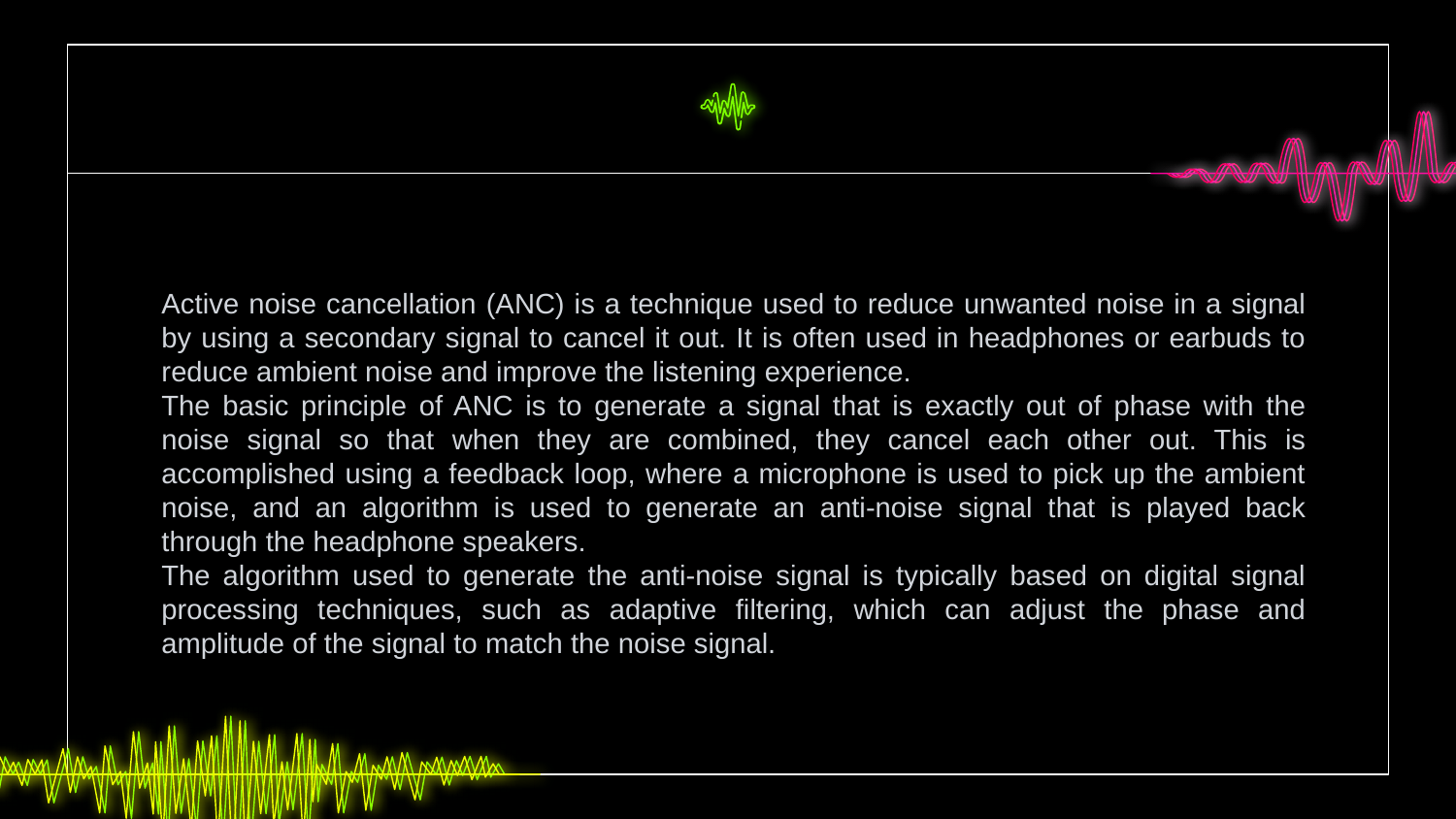

Active noise cancellation (ANC) is a technique used to reduce unwanted noise in a signal by using a secondary signal to cancel it out. It is often used in headphones or earbuds to reduce ambient noise and improve the listening experience.
The basic principle of ANC is to generate a signal that is exactly out of phase with the noise signal so that when they are combined, they cancel each other out. This is accomplished using a feedback loop, where a microphone is used to pick up the ambient noise, and an algorithm is used to generate an anti-noise signal that is played back through the headphone speakers.
The algorithm used to generate the anti-noise signal is typically based on digital signal processing techniques, such as adaptive filtering, which can adjust the phase and amplitude of the signal to match the noise signal.